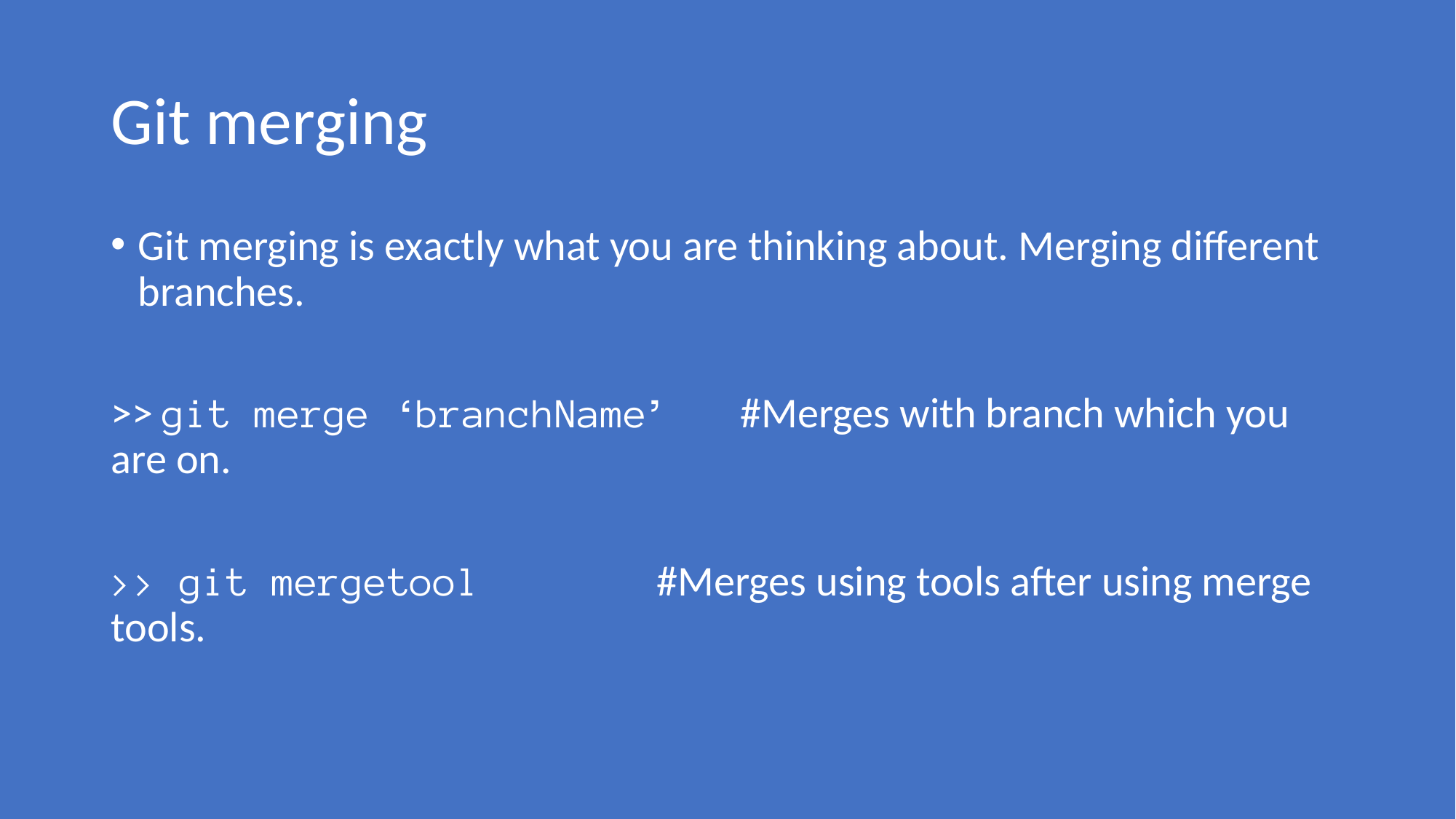

# Git merging
Git merging is exactly what you are thinking about. Merging different branches.

>> git merge ‘branchName’   #Merges with branch which you are on.

>> git mergetool 		#Merges using tools after using merge tools.